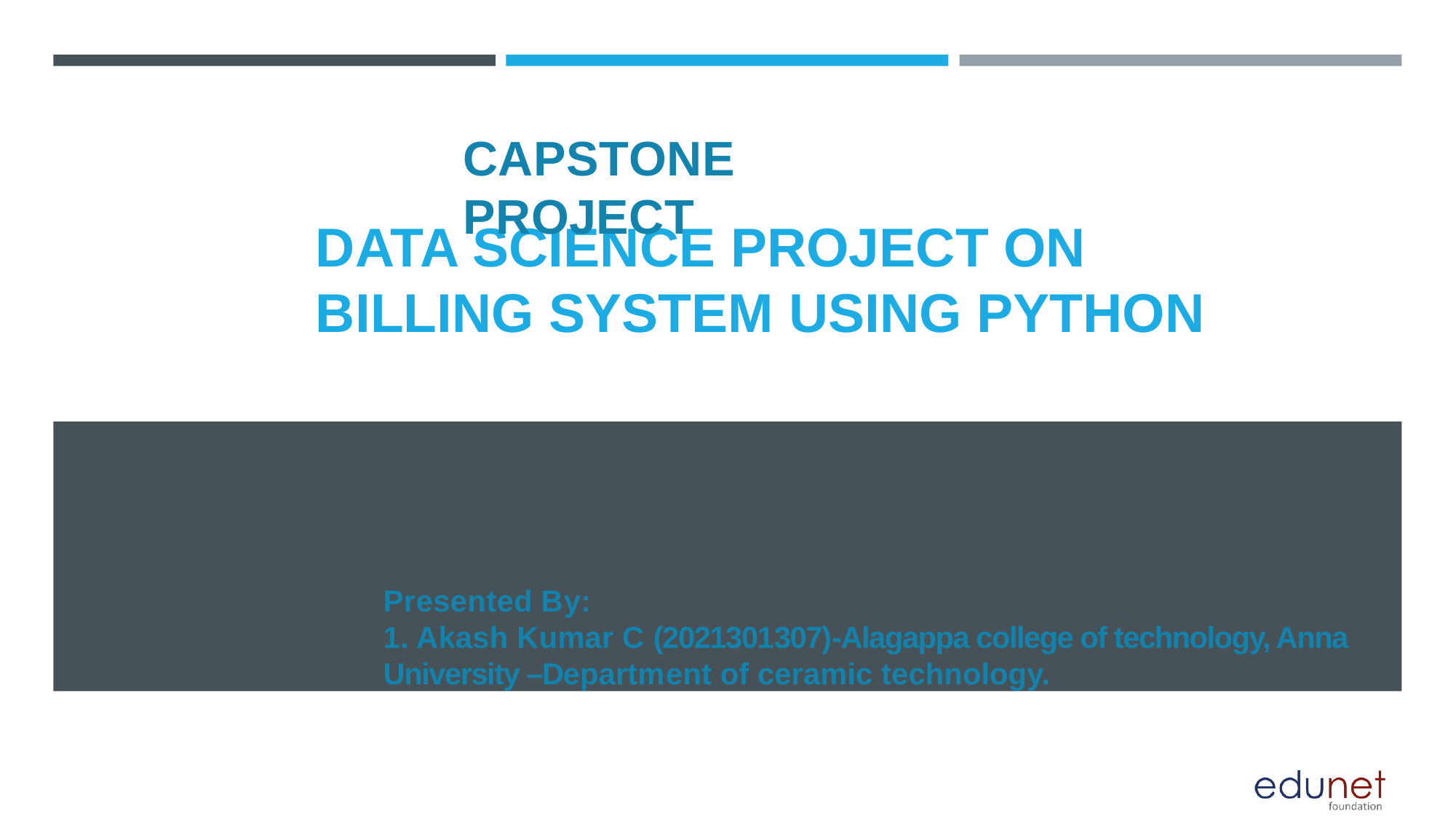

# CAPSTONE PROJECT
DATA SCIENCE PROJECT ON BILLING SYSTEM USING PYTHON

Presented By:
1. Akash Kumar C (2021301307)-Alagappa college of technology, Anna University –Department of ceramic technology.